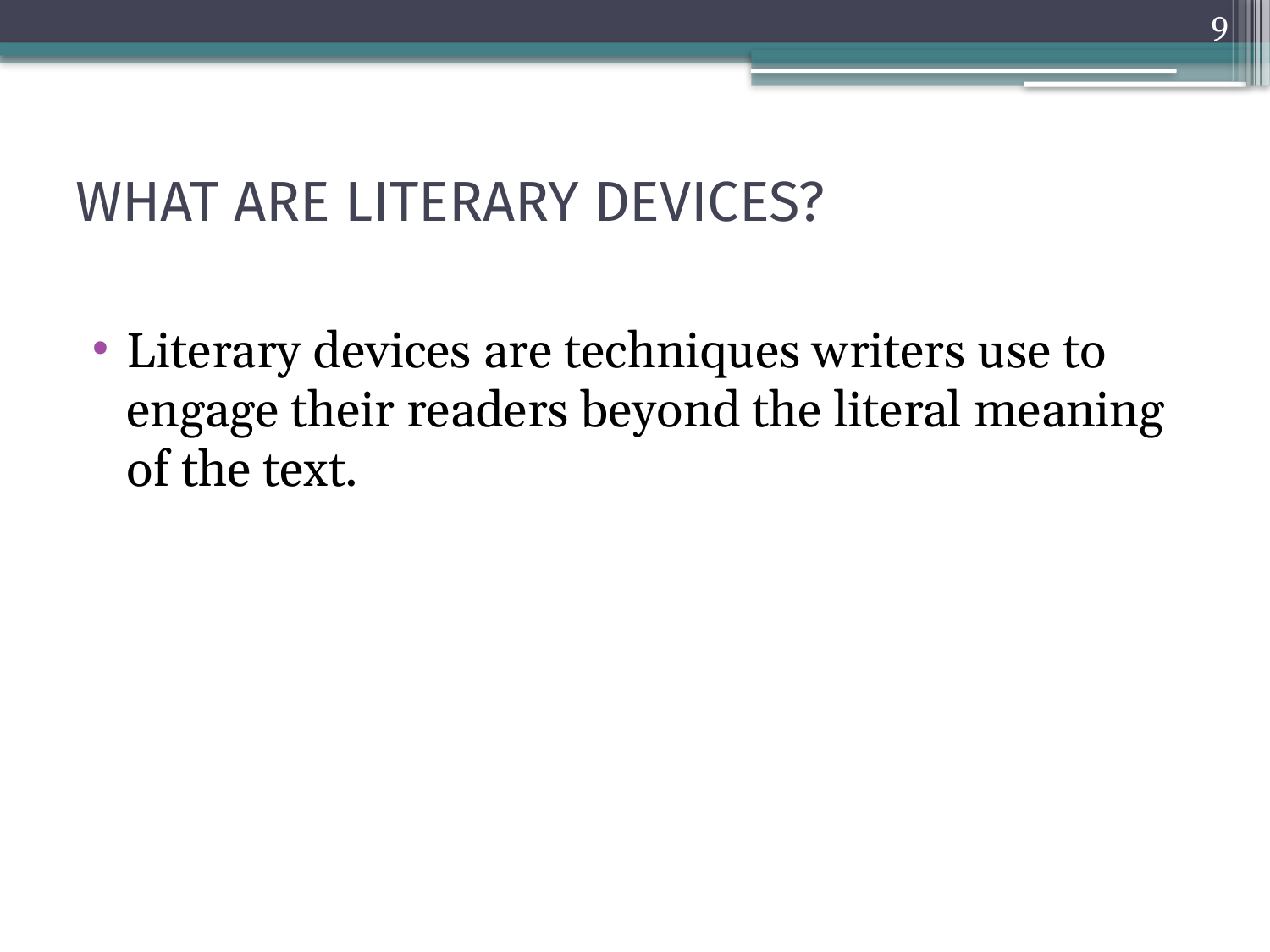

9
# What are literary devices?
Literary devices are techniques writers use to engage their readers beyond the literal meaning of the text.